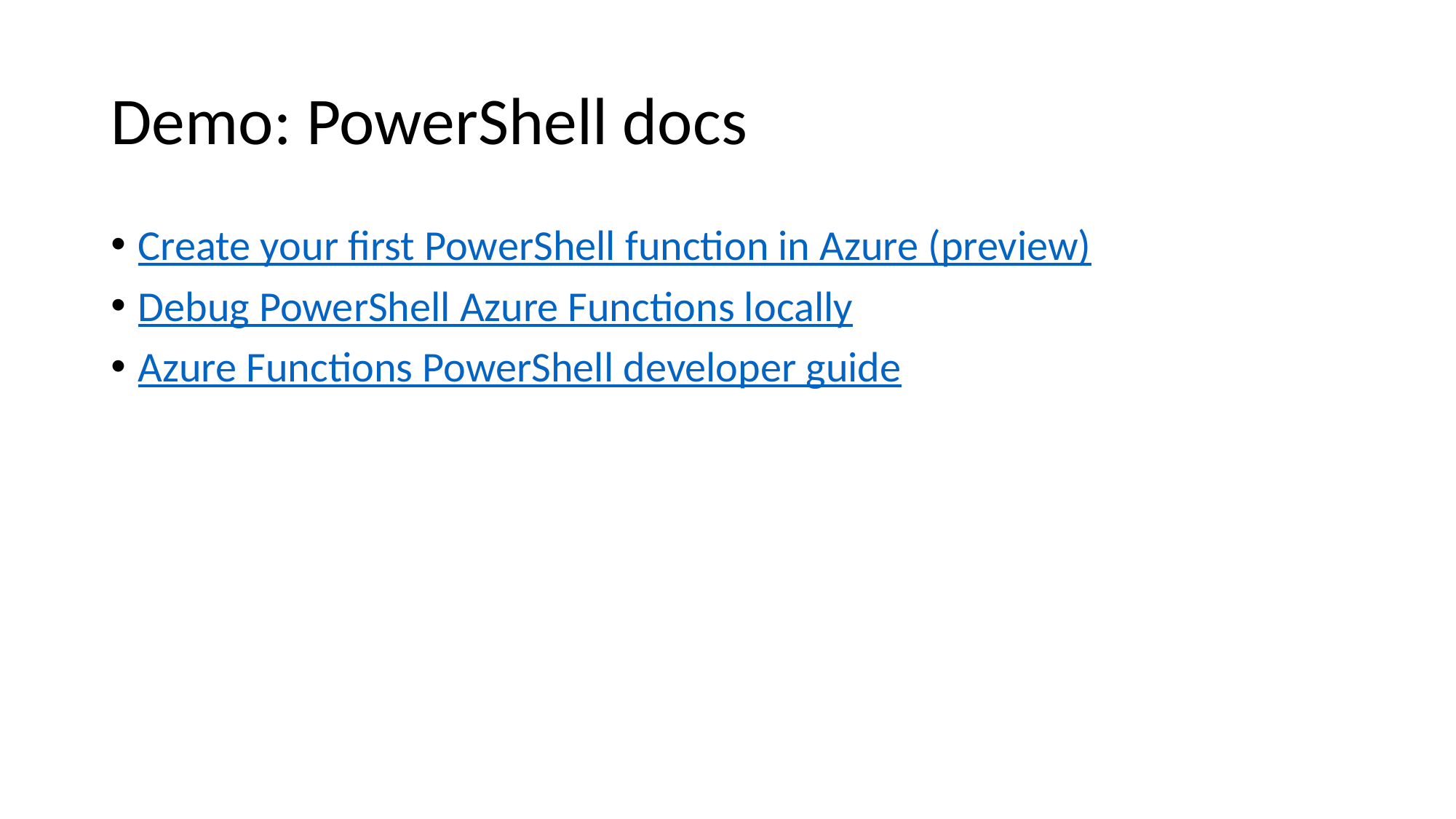

# Demo: PowerShell docs
Create your first PowerShell function in Azure (preview)
Debug PowerShell Azure Functions locally
Azure Functions PowerShell developer guide